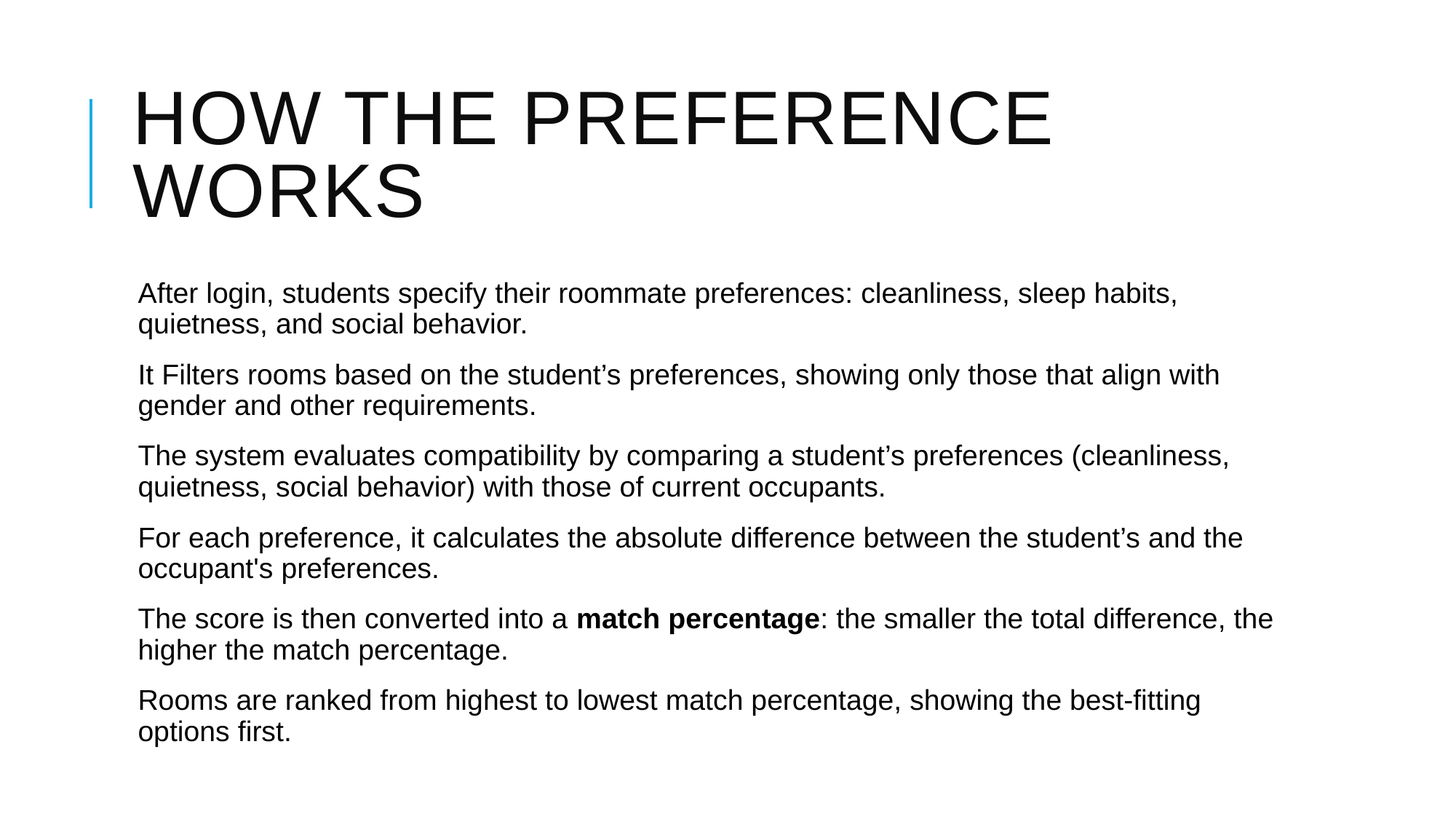

# HOW THE PREFERENCE WORKS
After login, students specify their roommate preferences: cleanliness, sleep habits, quietness, and social behavior.
It Filters rooms based on the student’s preferences, showing only those that align with gender and other requirements.
The system evaluates compatibility by comparing a student’s preferences (cleanliness, quietness, social behavior) with those of current occupants.
For each preference, it calculates the absolute difference between the student’s and the occupant's preferences.
The score is then converted into a match percentage: the smaller the total difference, the higher the match percentage.
Rooms are ranked from highest to lowest match percentage, showing the best-fitting options first.